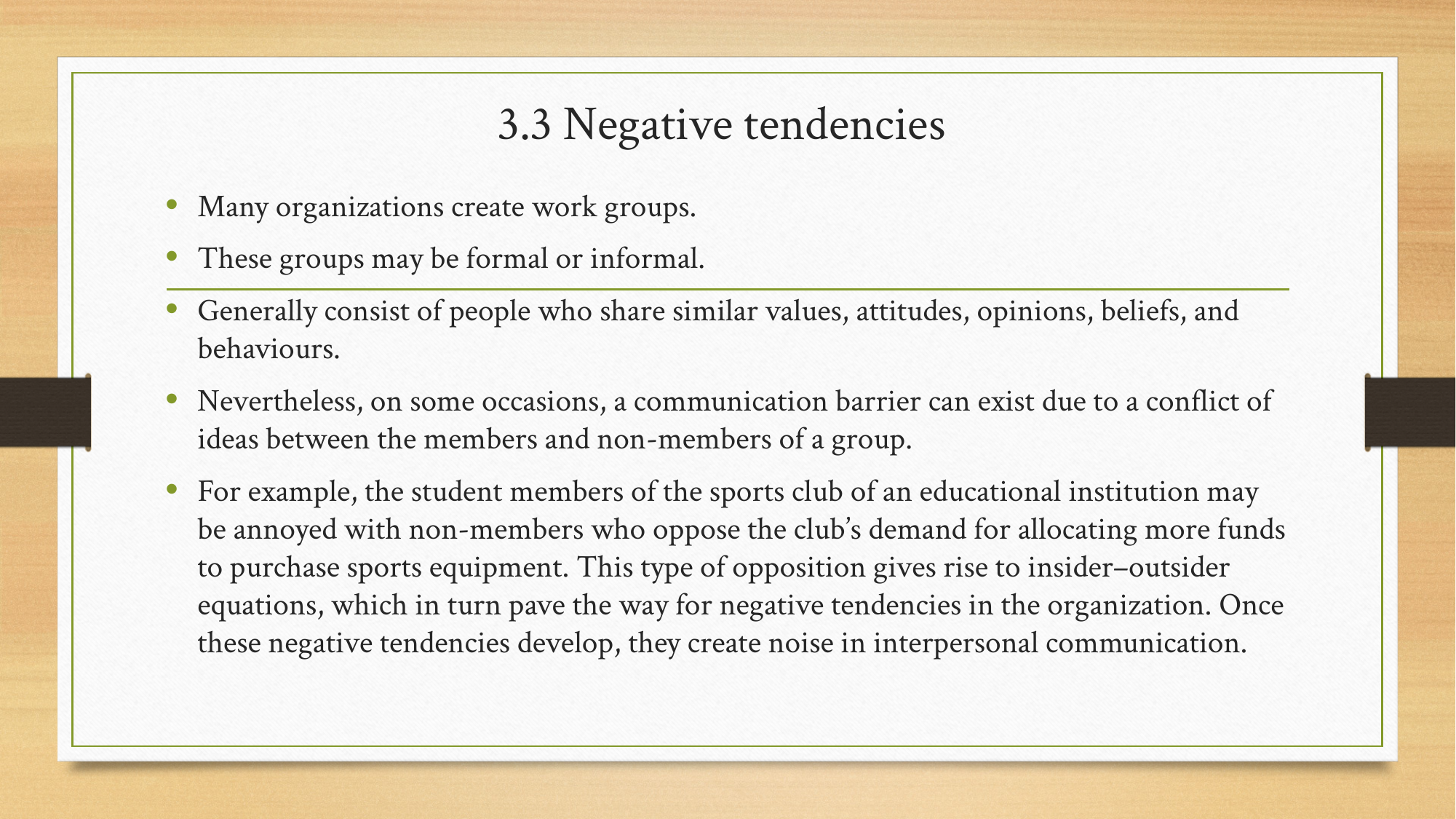

# 3.3 Negative tendencies
Many organizations create work groups.
These groups may be formal or informal.
Generally consist of people who share similar values, attitudes, opinions, beliefs, and behaviours.
Nevertheless, on some occasions, a communication barrier can exist due to a conflict of ideas between the members and non-members of a group.
For example, the student members of the sports club of an educational institution may be annoyed with non-members who oppose the club’s demand for allocating more funds to purchase sports equipment. This type of opposition gives rise to insider–outsider equations, which in turn pave the way for negative tendencies in the organization. Once these negative tendencies develop, they create noise in interpersonal communication.